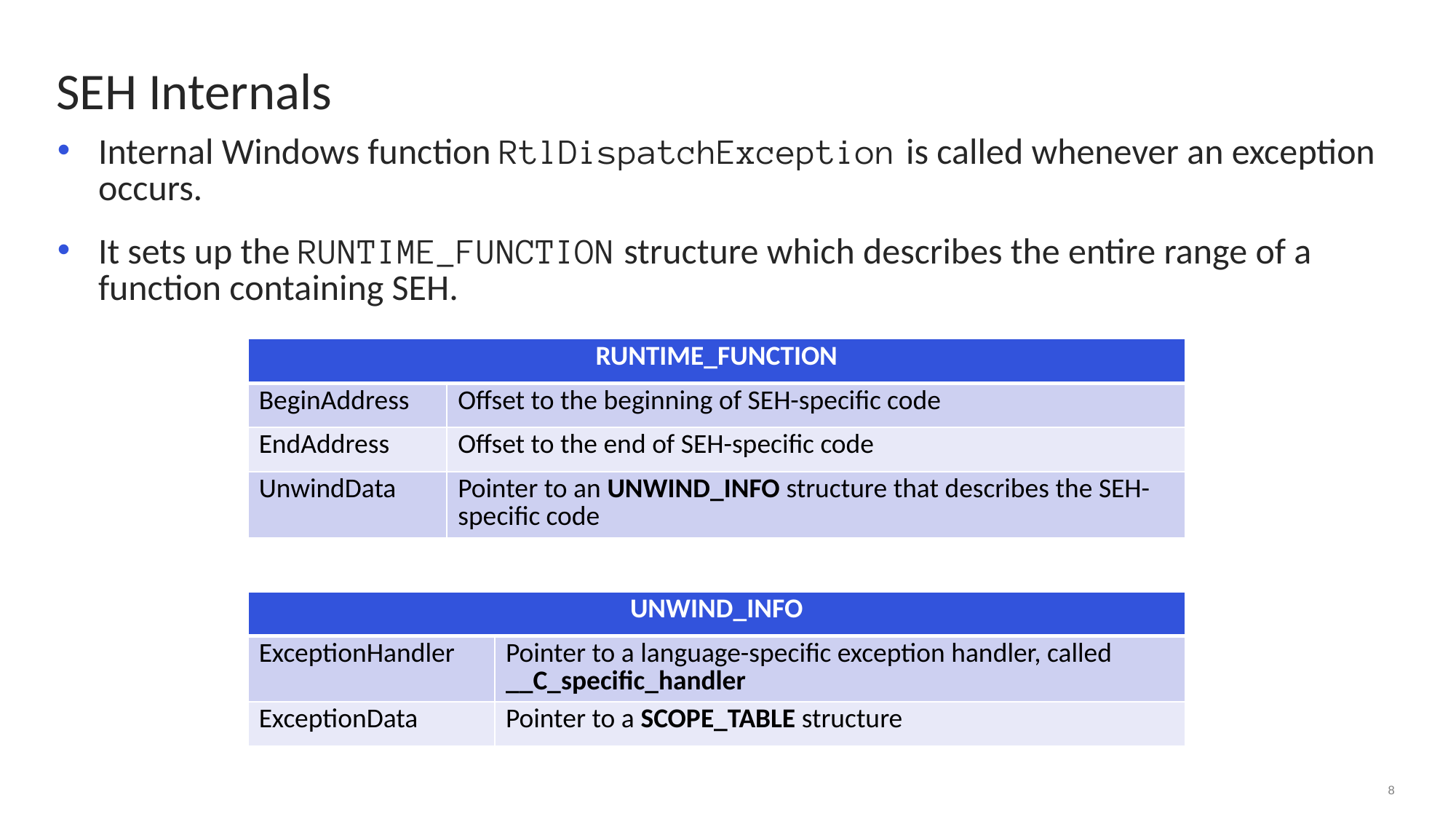

# SEH Internals
Internal Windows function RtlDispatchException is called whenever an exception occurs.
It sets up the RUNTIME_FUNCTION structure which describes the entire range of a function containing SEH.

| RUNTIME\_FUNCTION |  |
| --- | --- |
| BeginAddress | Offset to the beginning of SEH-specific code |
| EndAddress | Offset to the end of SEH-specific code |
| UnwindData | Pointer to an UNWIND\_INFO structure that describes the SEH-specific code |
| UNWIND\_INFO |  |
| --- | --- |
| ExceptionHandler | Pointer to a language-specific exception handler, called \_\_C\_specific\_handler |
| ExceptionData | Pointer to a SCOPE\_TABLE structure |